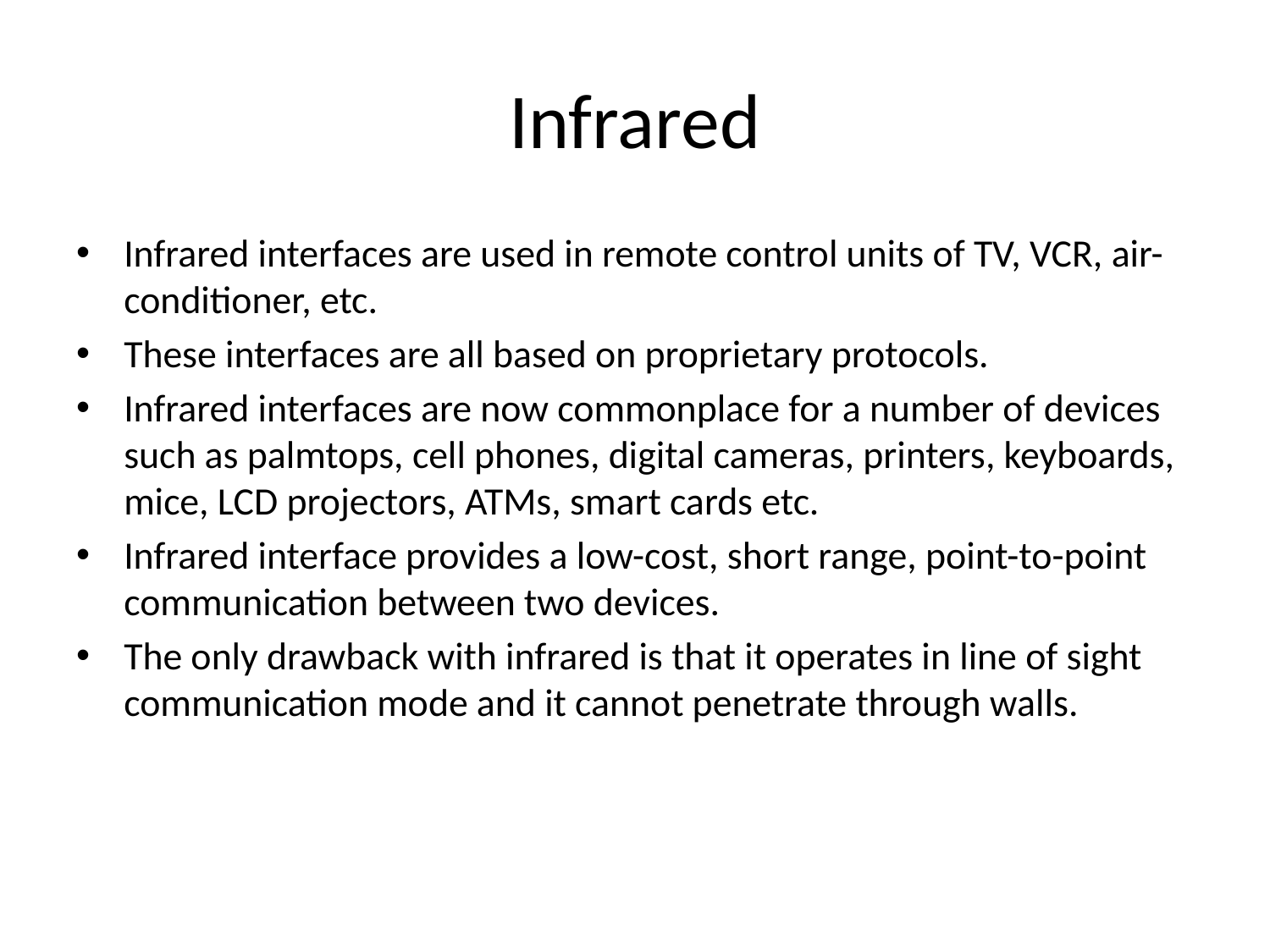

# Infrared
Infrared interfaces are used in remote control units of TV, VCR, air-conditioner, etc.
These interfaces are all based on proprietary protocols.
Infrared interfaces are now commonplace for a number of devices such as palmtops, cell phones, digital cameras, printers, keyboards, mice, LCD projectors, ATMs, smart cards etc.
Infrared interface provides a low-cost, short range, point-to-point communication between two devices.
The only drawback with infrared is that it operates in line of sight communication mode and it cannot penetrate through walls.